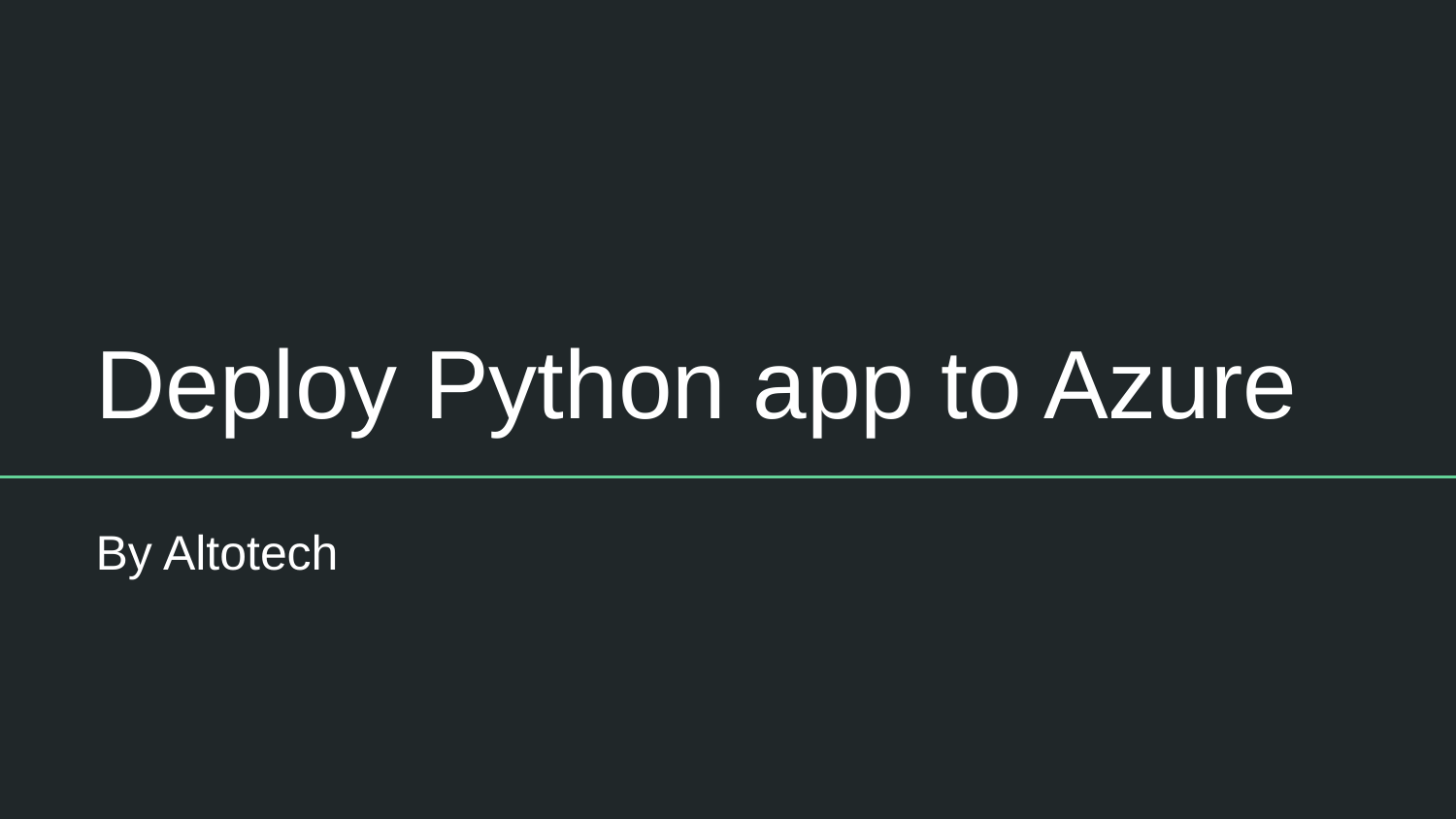

# Deploy Python app to Azure
By Altotech